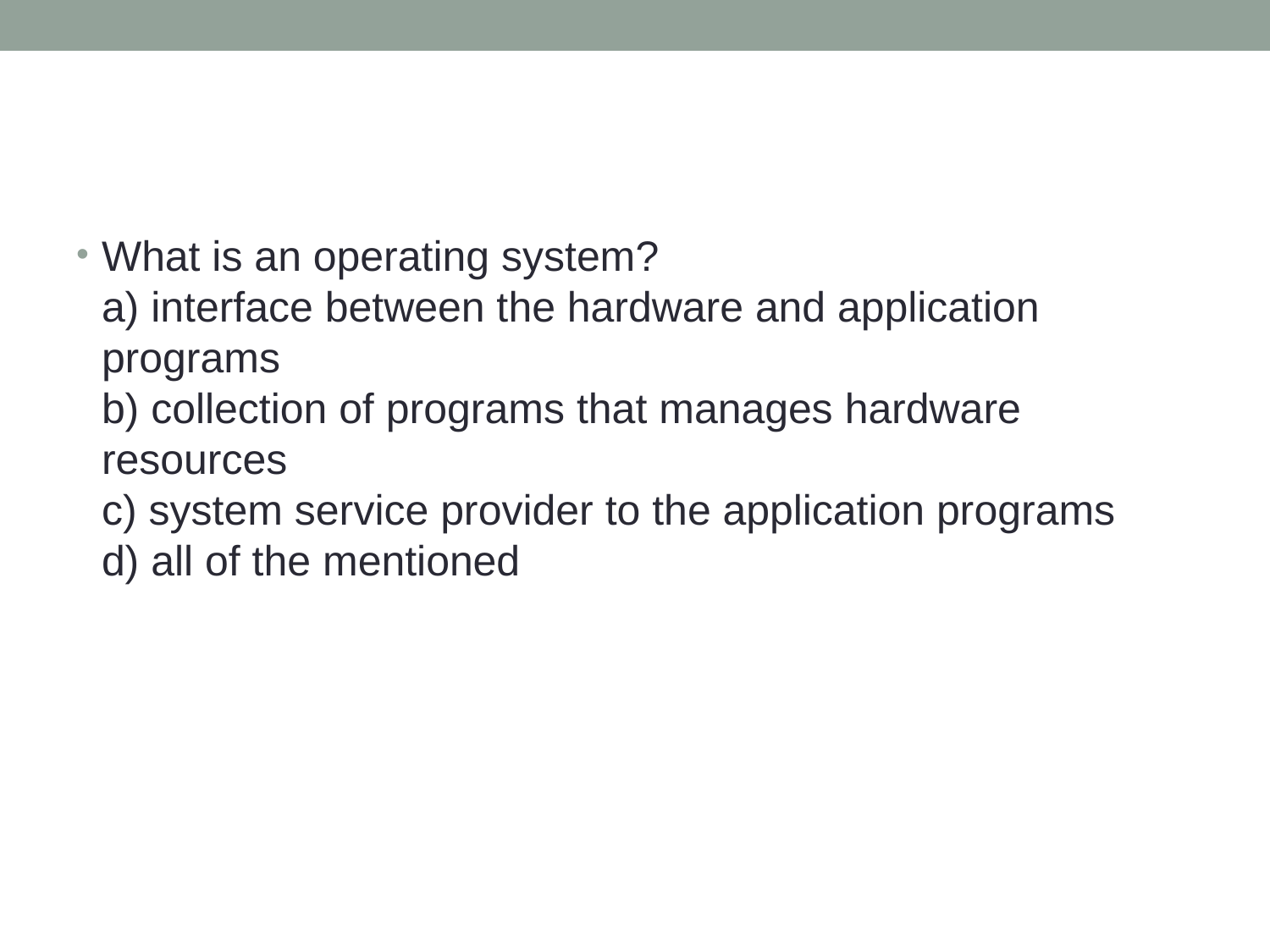

#
What is an operating system?
a) interface between the hardware and application programs
b) collection of programs that manages hardware resources
c) system service provider to the application programs
d) all of the mentioned